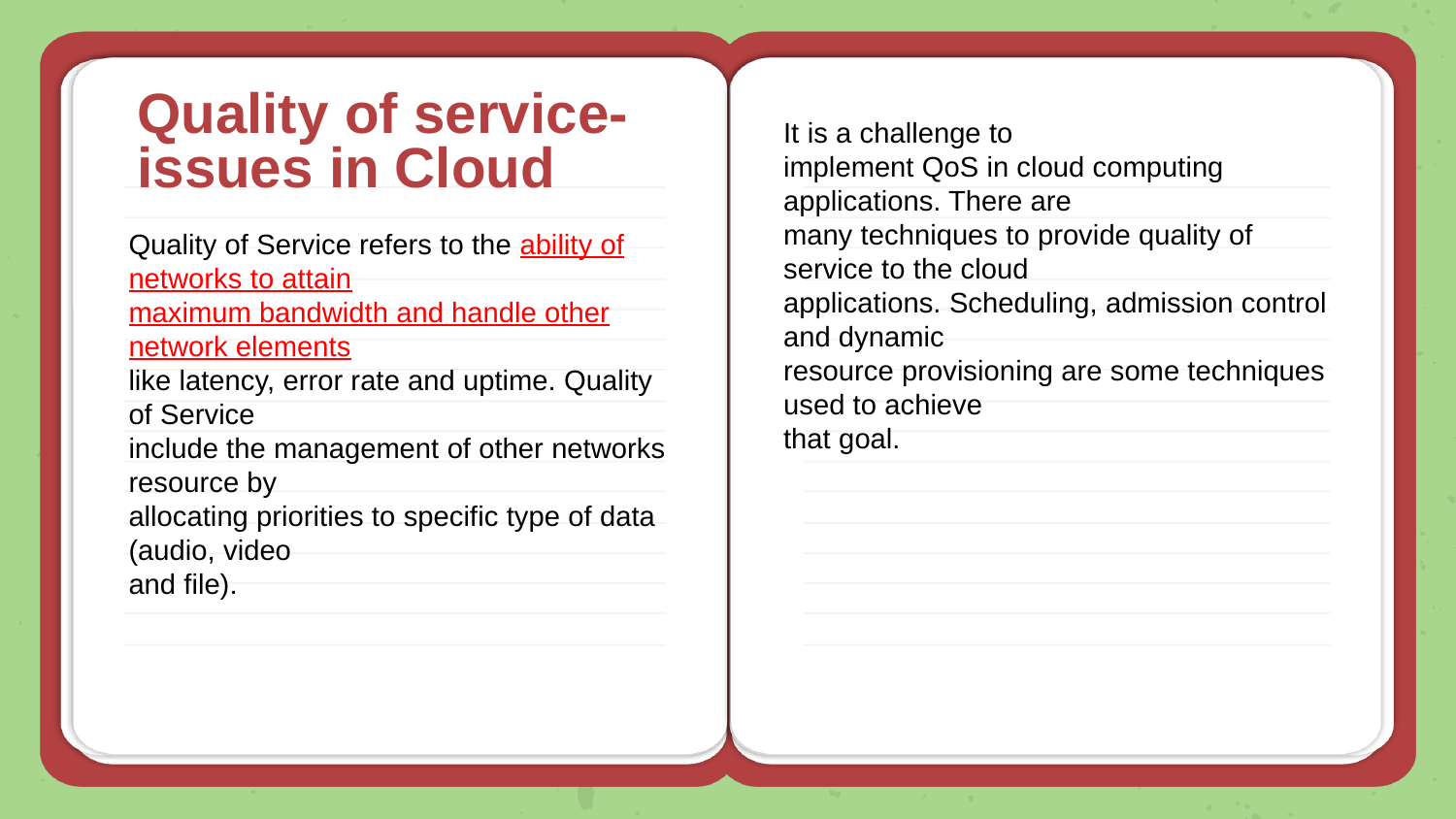

# Quality of service- issues in Cloud
It is a challenge to
implement QoS in cloud computing applications. There are
many techniques to provide quality of service to the cloud
applications. Scheduling, admission control and dynamic
resource provisioning are some techniques used to achieve
that goal.

Quality of Service refers to the ability of networks to attain
maximum bandwidth and handle other network elements
like latency, error rate and uptime. Quality of Service
include the management of other networks resource by
allocating priorities to specific type of data (audio, video
and file).